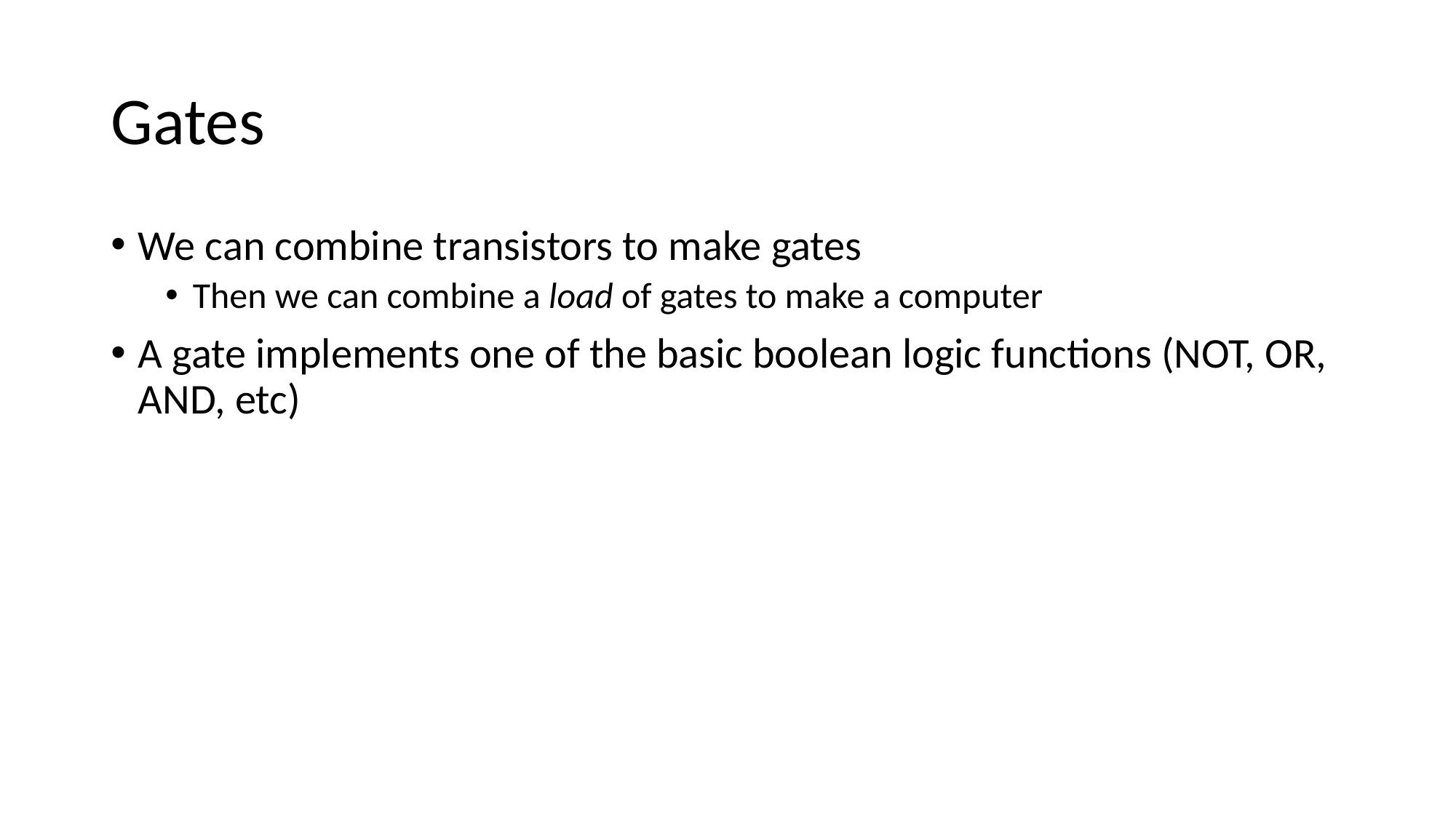

# Gates
We can combine transistors to make gates
Then we can combine a load of gates to make a computer
A gate implements one of the basic boolean logic functions (NOT, OR, AND, etc)